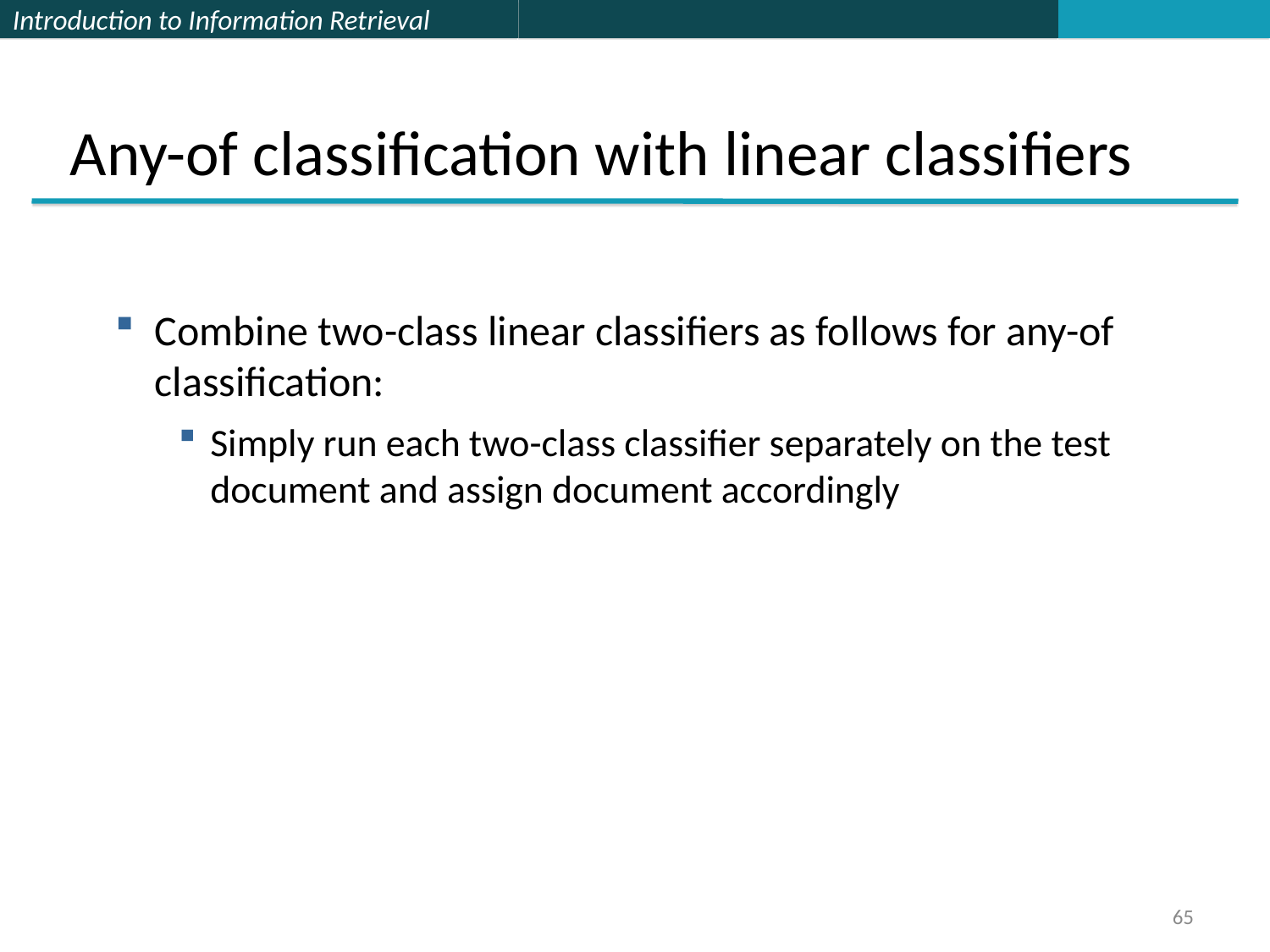

Any-of classification with linear classifiers

Combine two-class linear classifiers as follows for any-of classification:
Simply run each two-class classifier separately on the test document and assign document accordingly
65